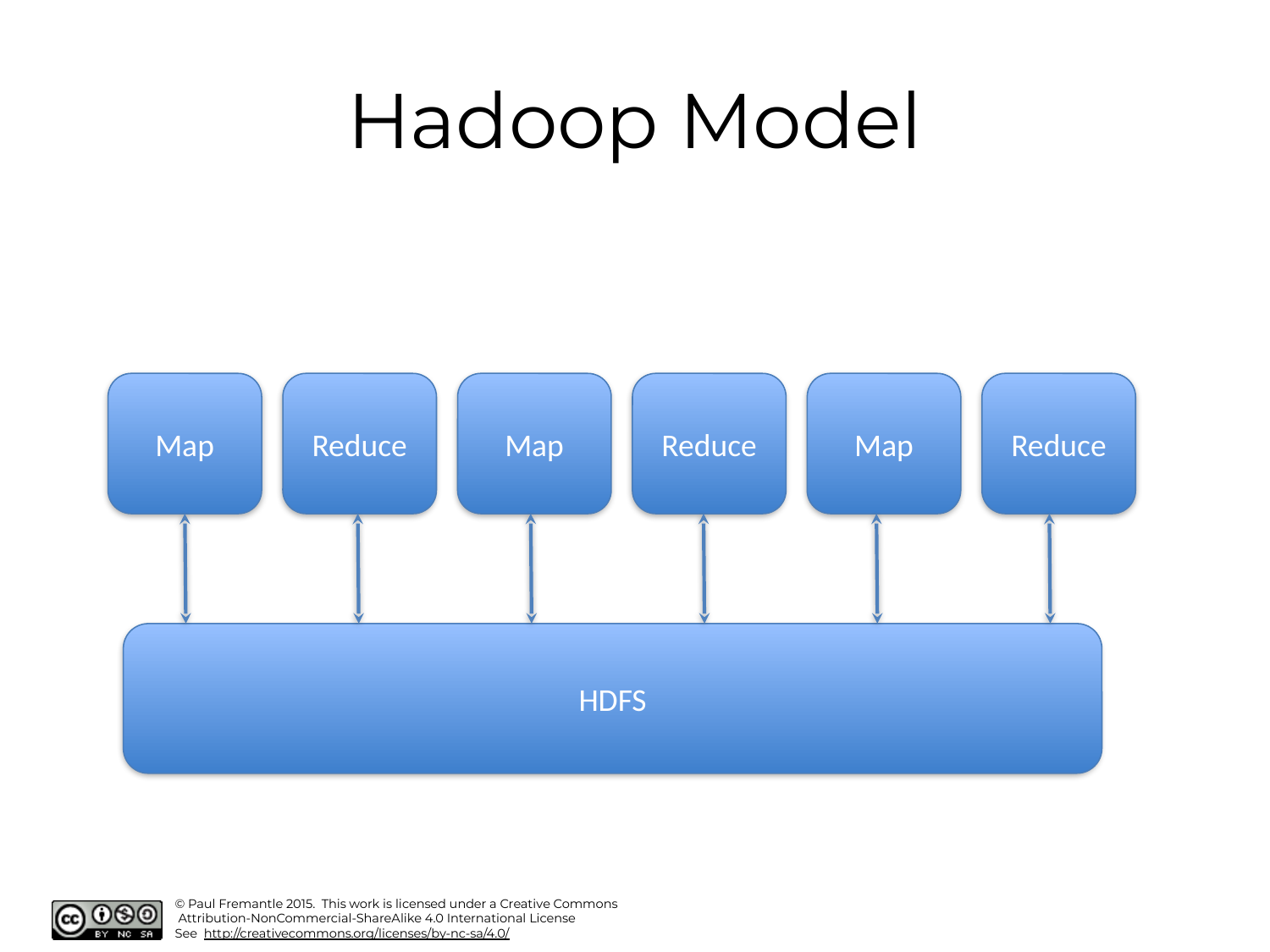

# Hadoop Model
Map
Reduce
Map
Reduce
Map
Reduce
HDFS